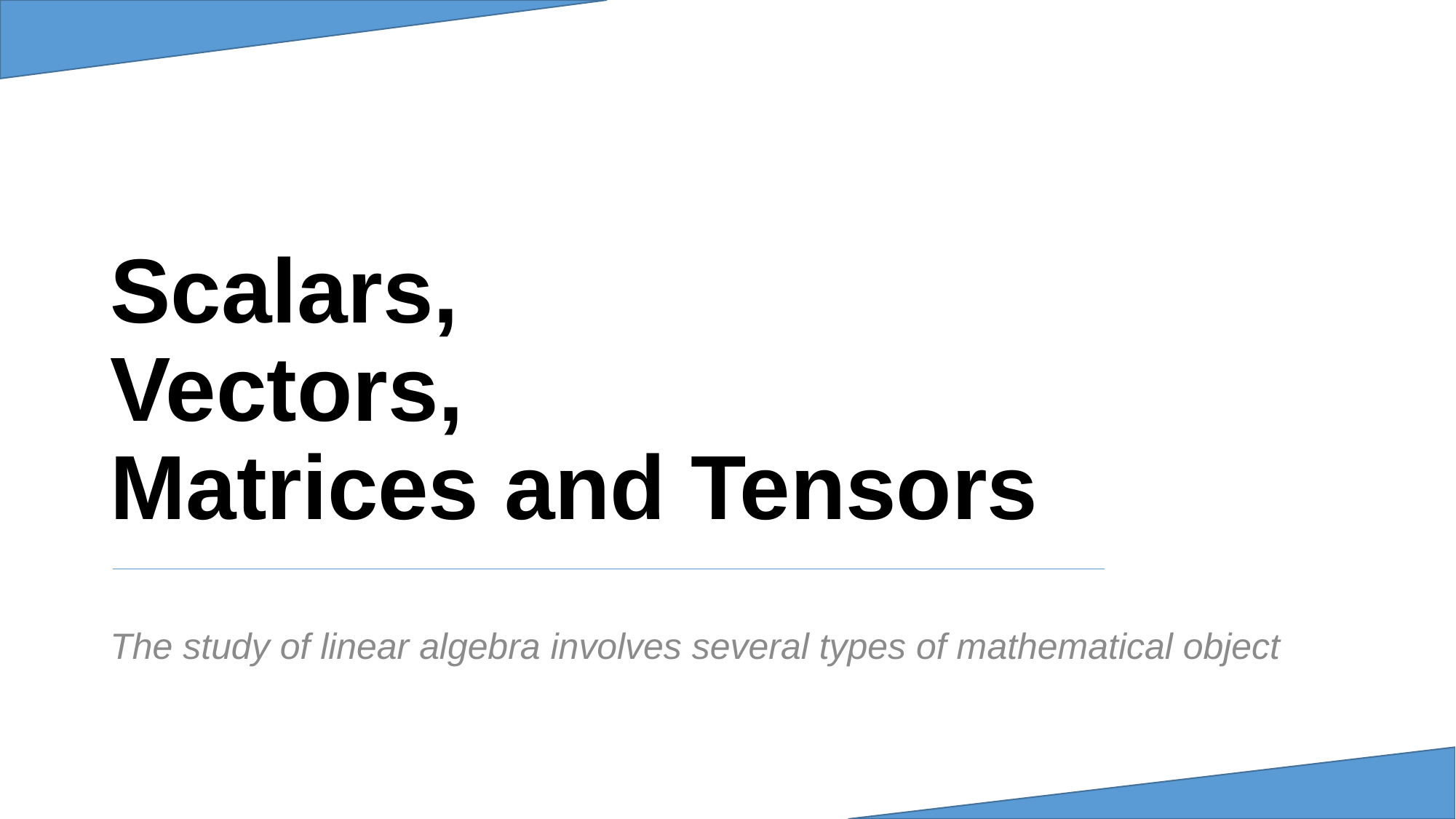

# Scalars, Vectors, Matrices and Tensors

The study of linear algebra involves several types of mathematical object